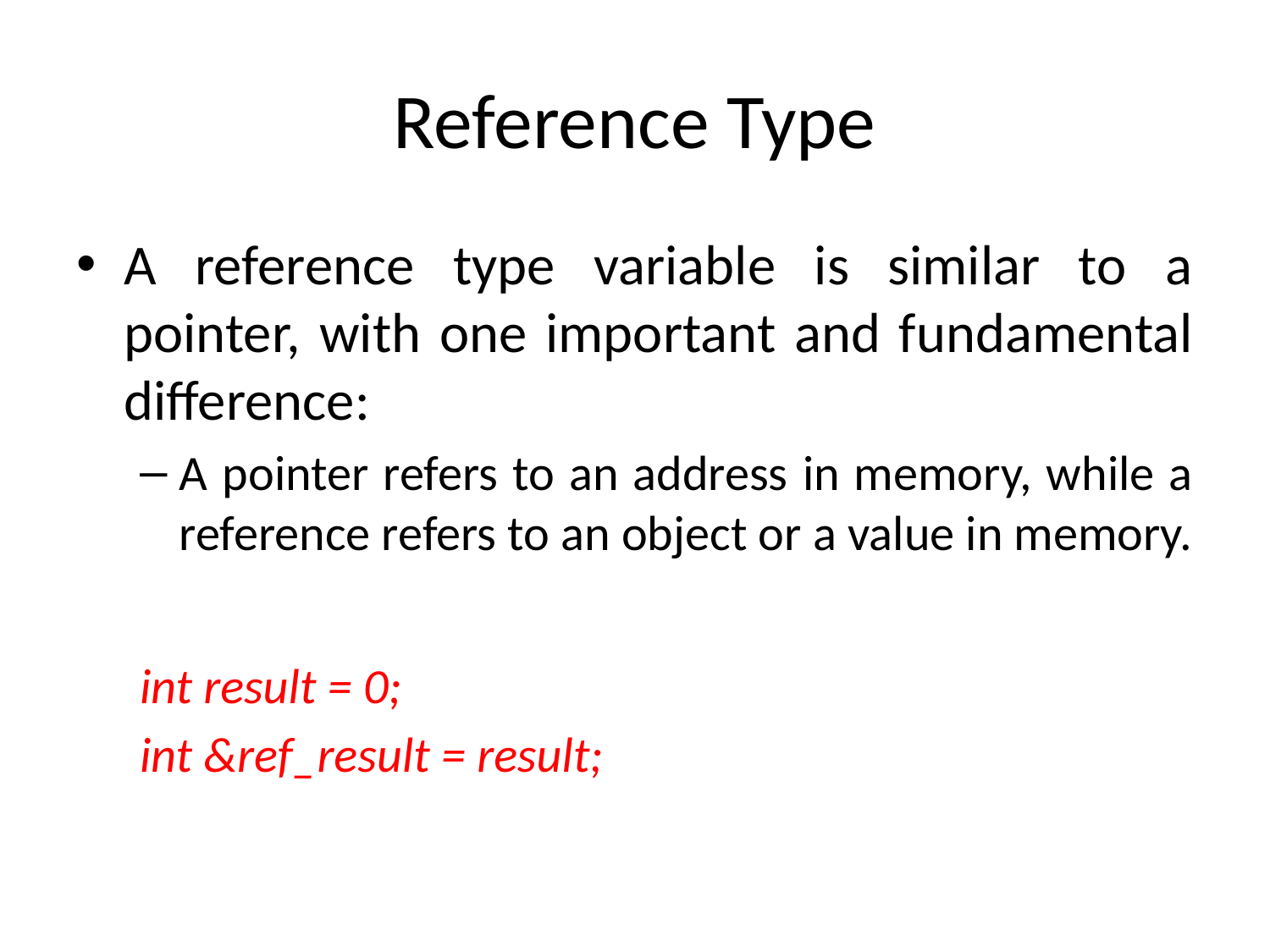

# Reference Type
A reference type variable is similar to a pointer, with one important and fundamental difference:
A pointer refers to an address in memory, while a reference refers to an object or a value in memory.

int result = 0;
int &ref_result = result;